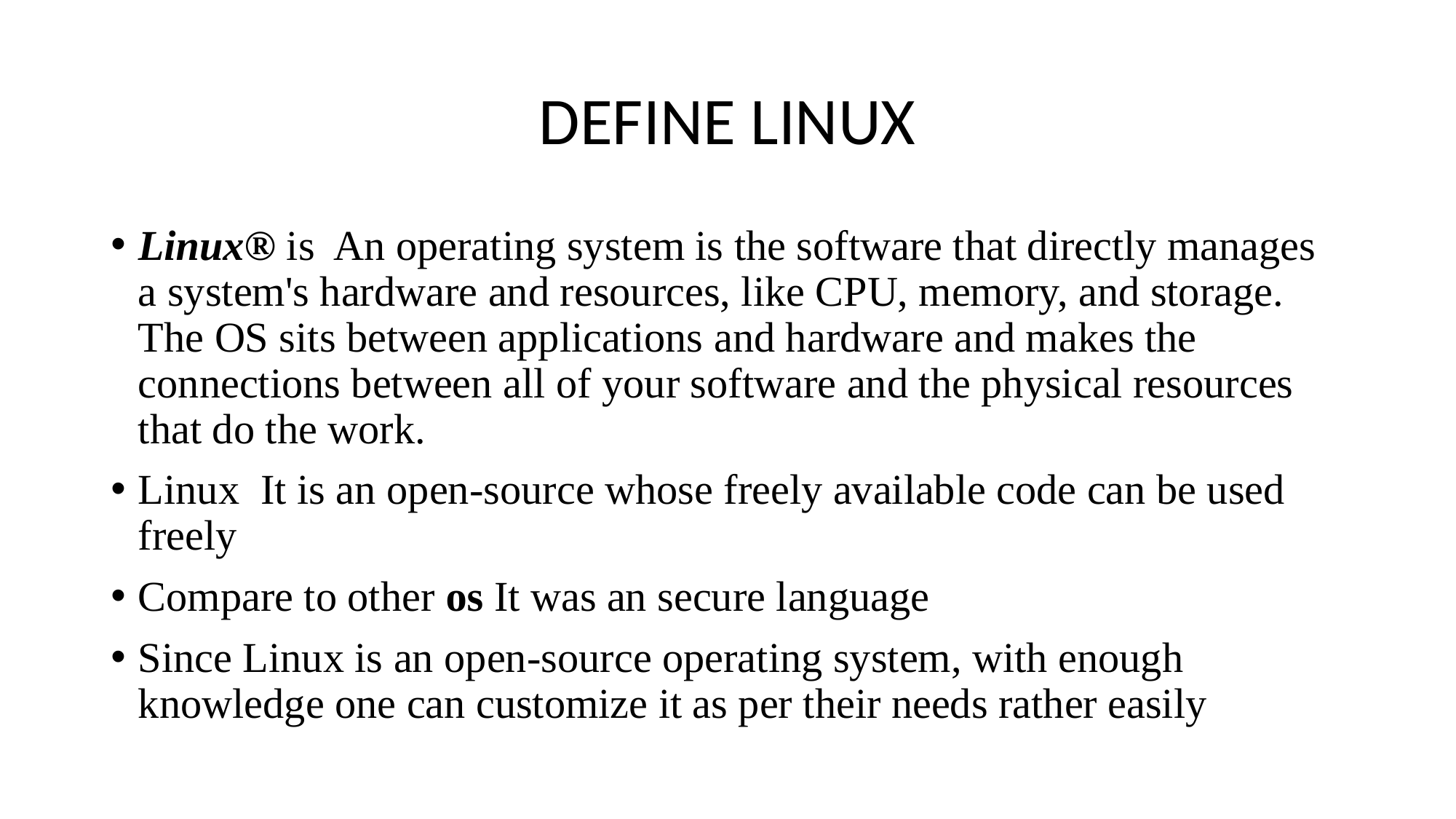

# DEFINE LINUX
Linux® is  An operating system is the software that directly manages a system's hardware and resources, like CPU, memory, and storage. The OS sits between applications and hardware and makes the connections between all of your software and the physical resources that do the work.
Linux  It is an open-source whose freely available code can be used freely
Compare to other os It was an secure language
Since Linux is an open-source operating system, with enough knowledge one can customize it as per their needs rather easily